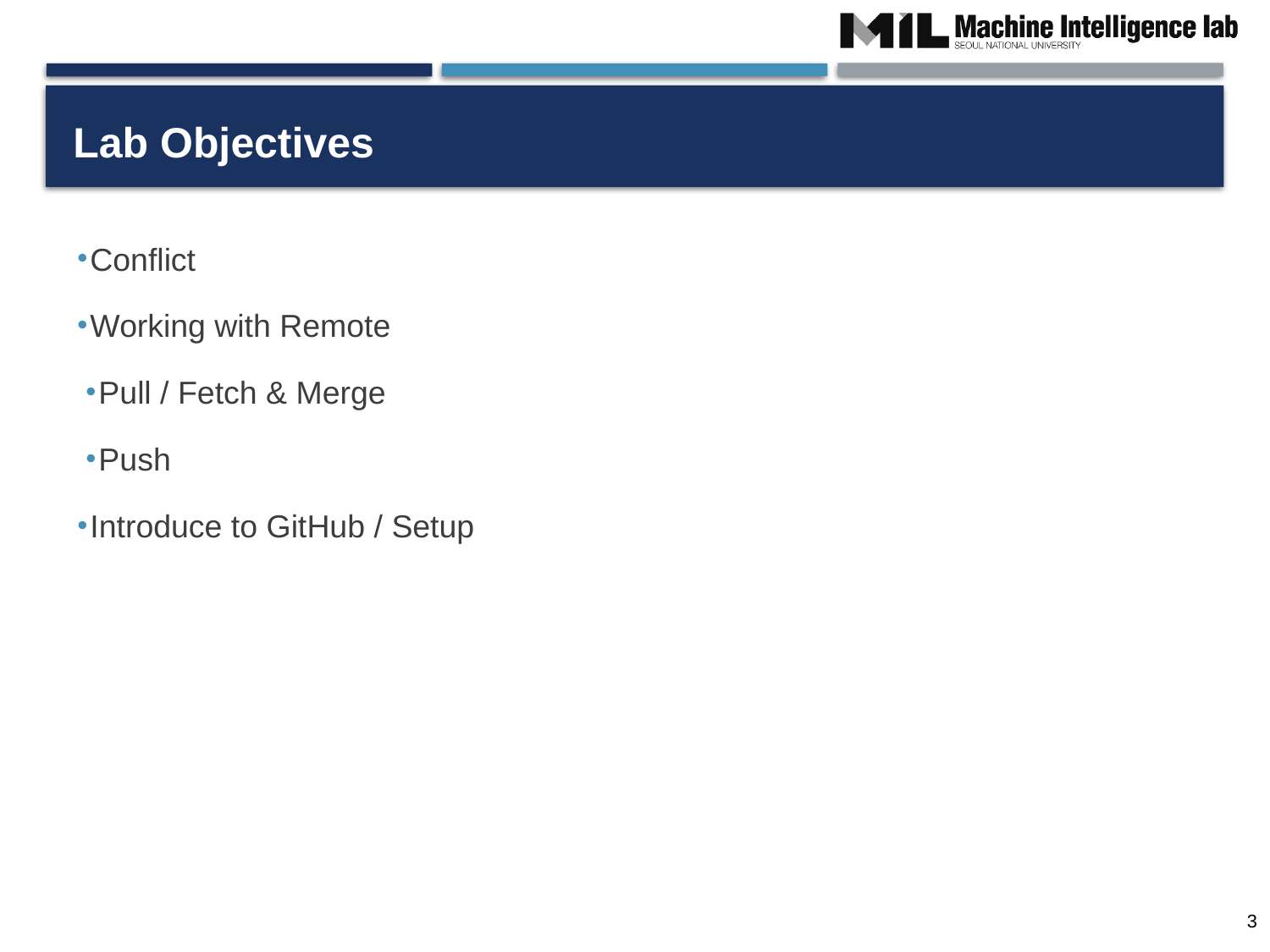

# Lab Objectives
Conflict
Working with Remote
Pull / Fetch & Merge
Push
Introduce to GitHub / Setup

3